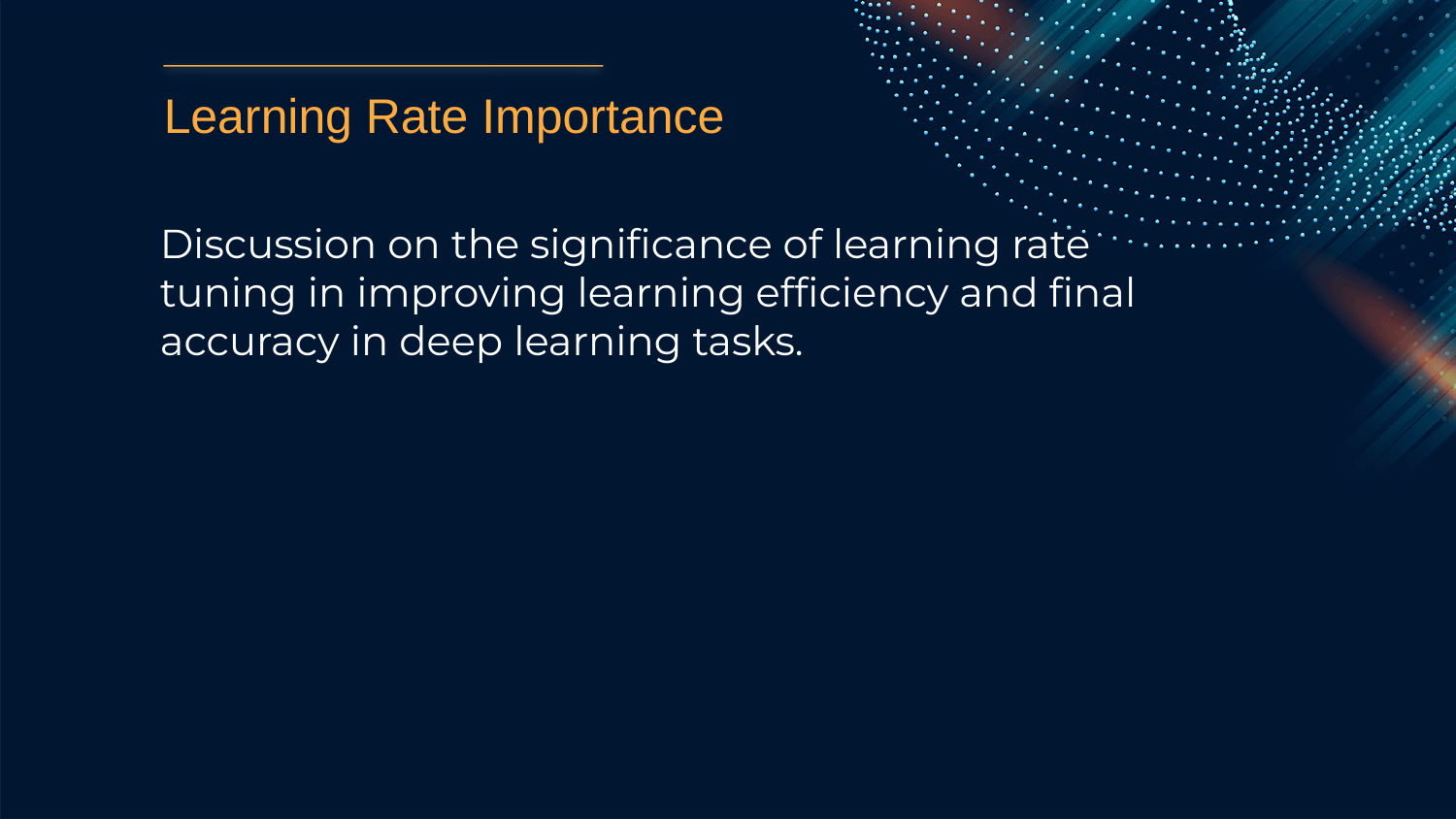

Learning Rate Importance
Discussion on the significance of learning rate tuning in improving learning efficiency and final accuracy in deep learning tasks.